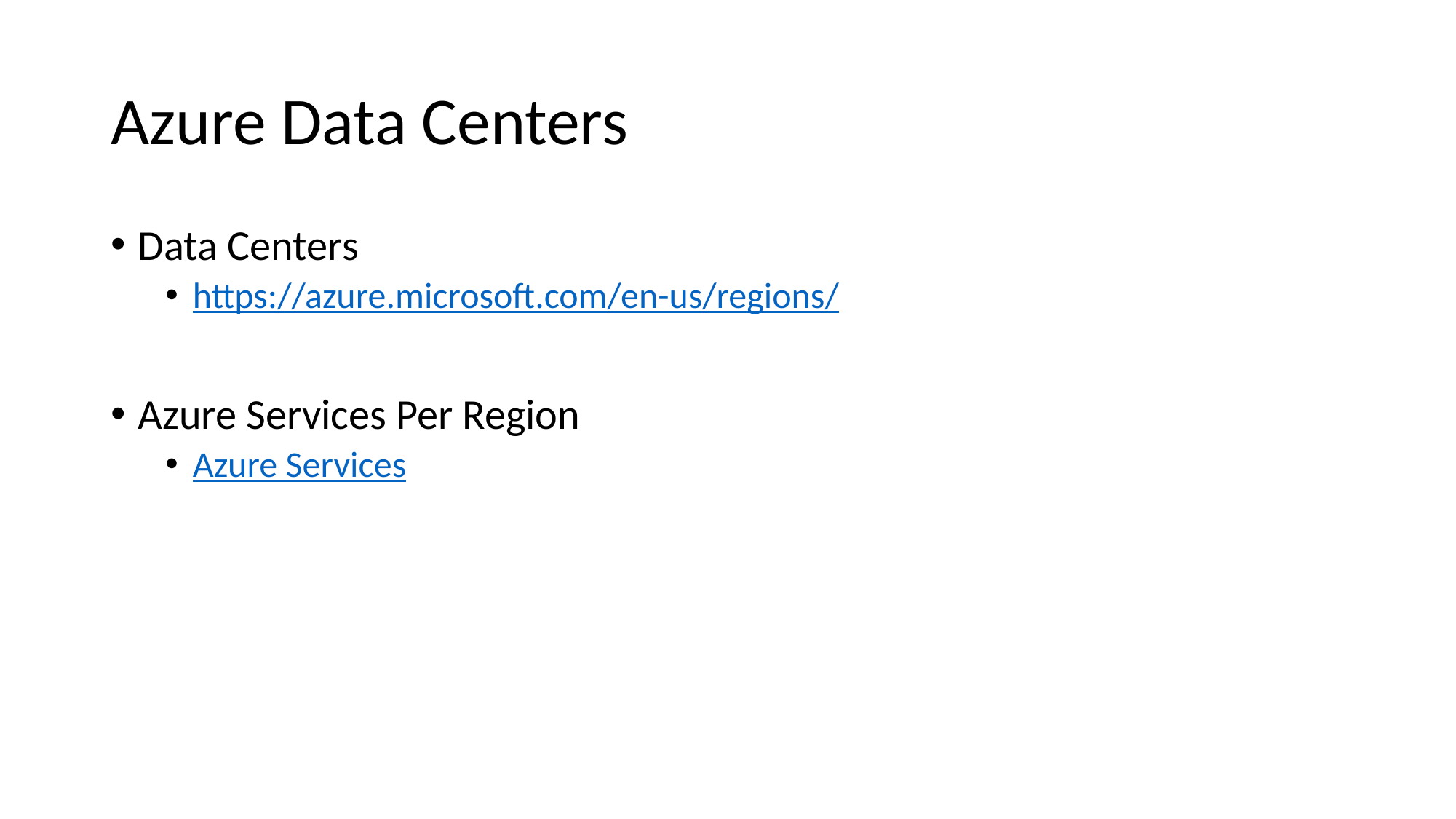

# Azure Data Centers
Data Centers
https://azure.microsoft.com/en-us/regions/

Azure Services Per Region
Azure Services